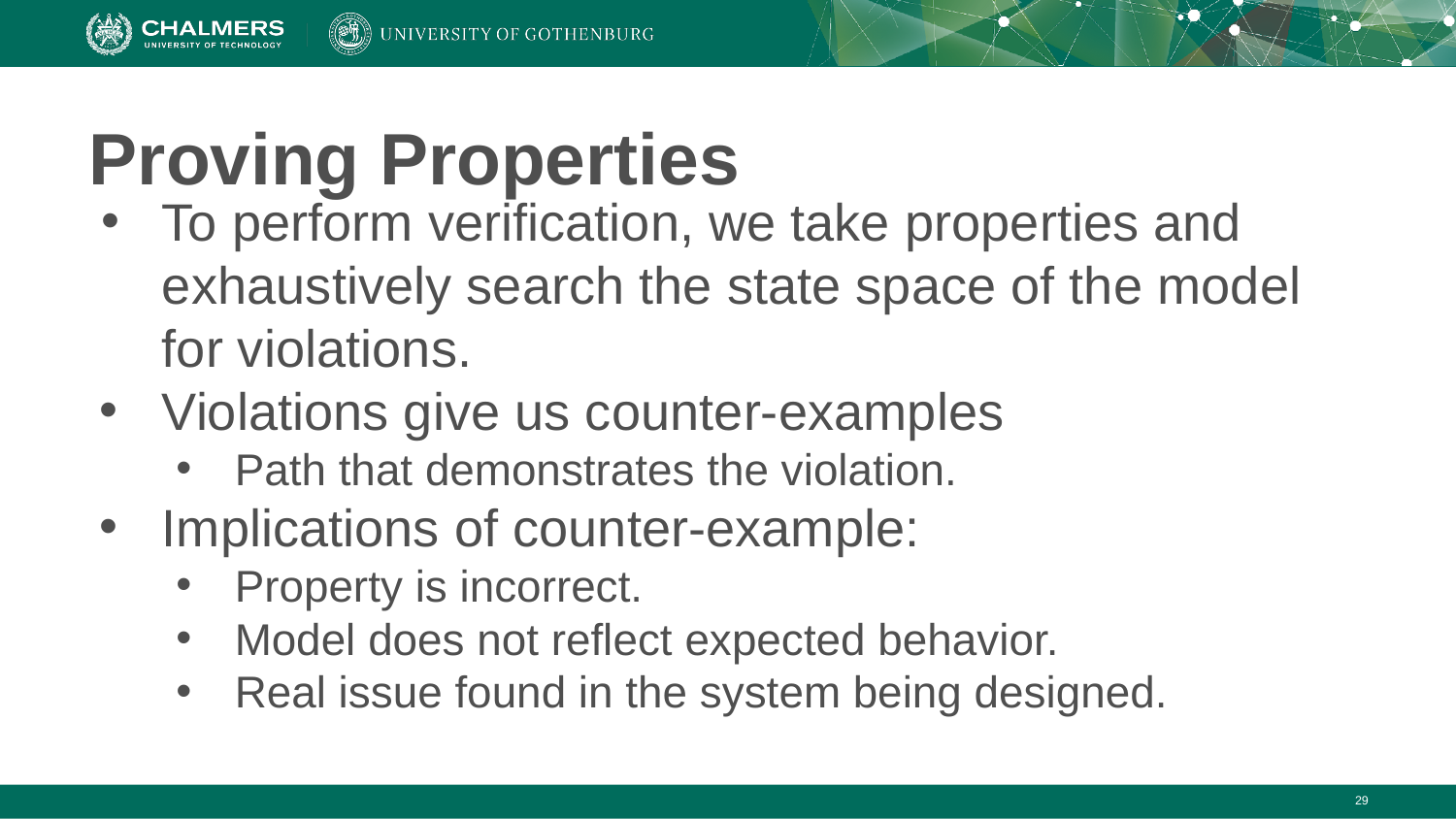

# Proving Properties
To perform verification, we take properties and exhaustively search the state space of the model for violations.
Violations give us counter-examples
Path that demonstrates the violation.
Implications of counter-example:
Property is incorrect.
Model does not reflect expected behavior.
Real issue found in the system being designed.
29